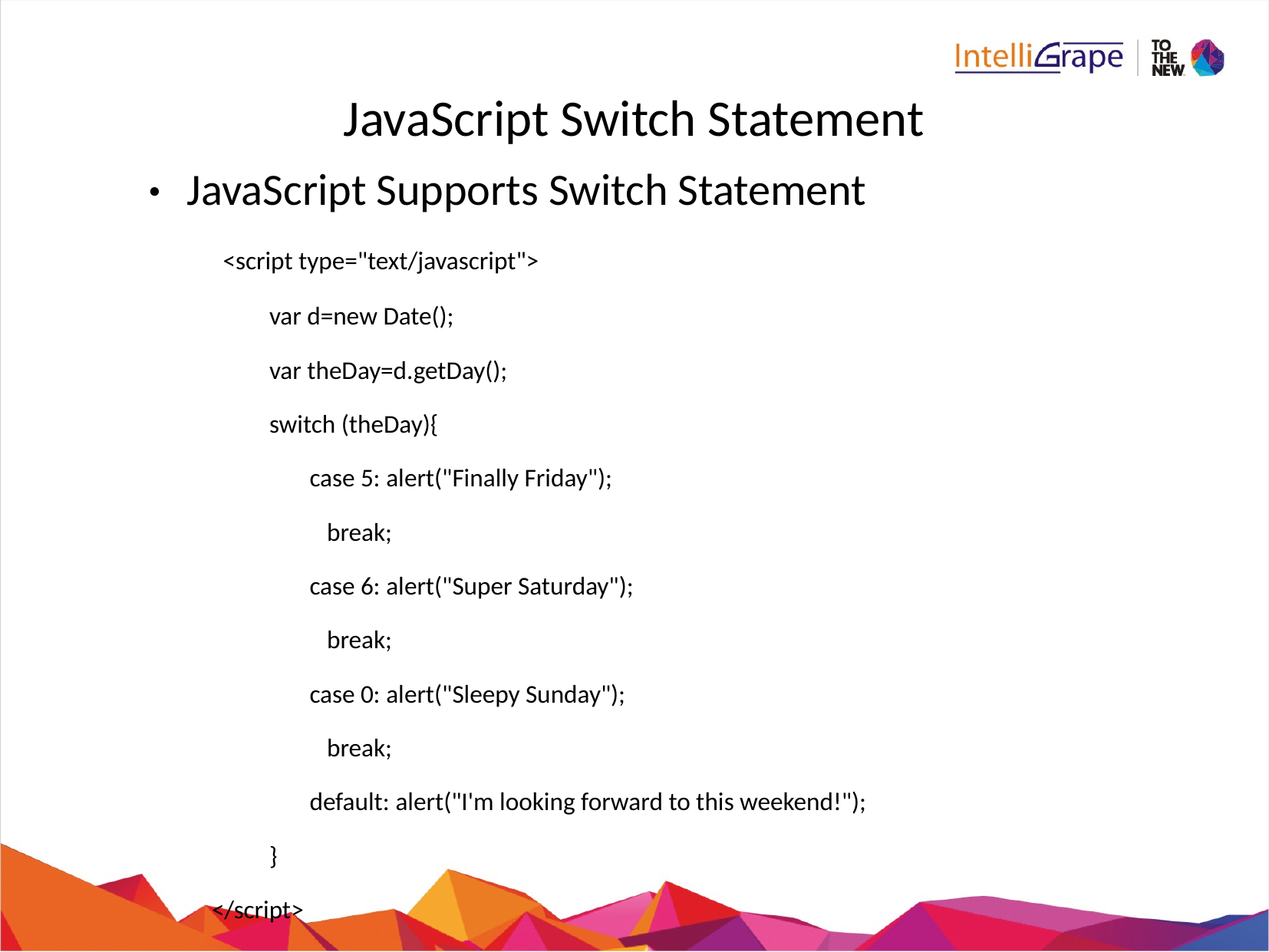

# JavaScript Switch Statement
JavaScript Supports Switch Statement
              <script type="text/javascript">
                     var d=new Date();
                     var theDay=d.getDay();
                     switch (theDay){
                            case 5: alert("Finally Friday");
                               break;
                            case 6: alert("Super Saturday");
                               break;
                            case 0: alert("Sleepy Sunday");
                               break;
                            default: alert("I'm looking forward to this weekend!");
                     }
           </script>